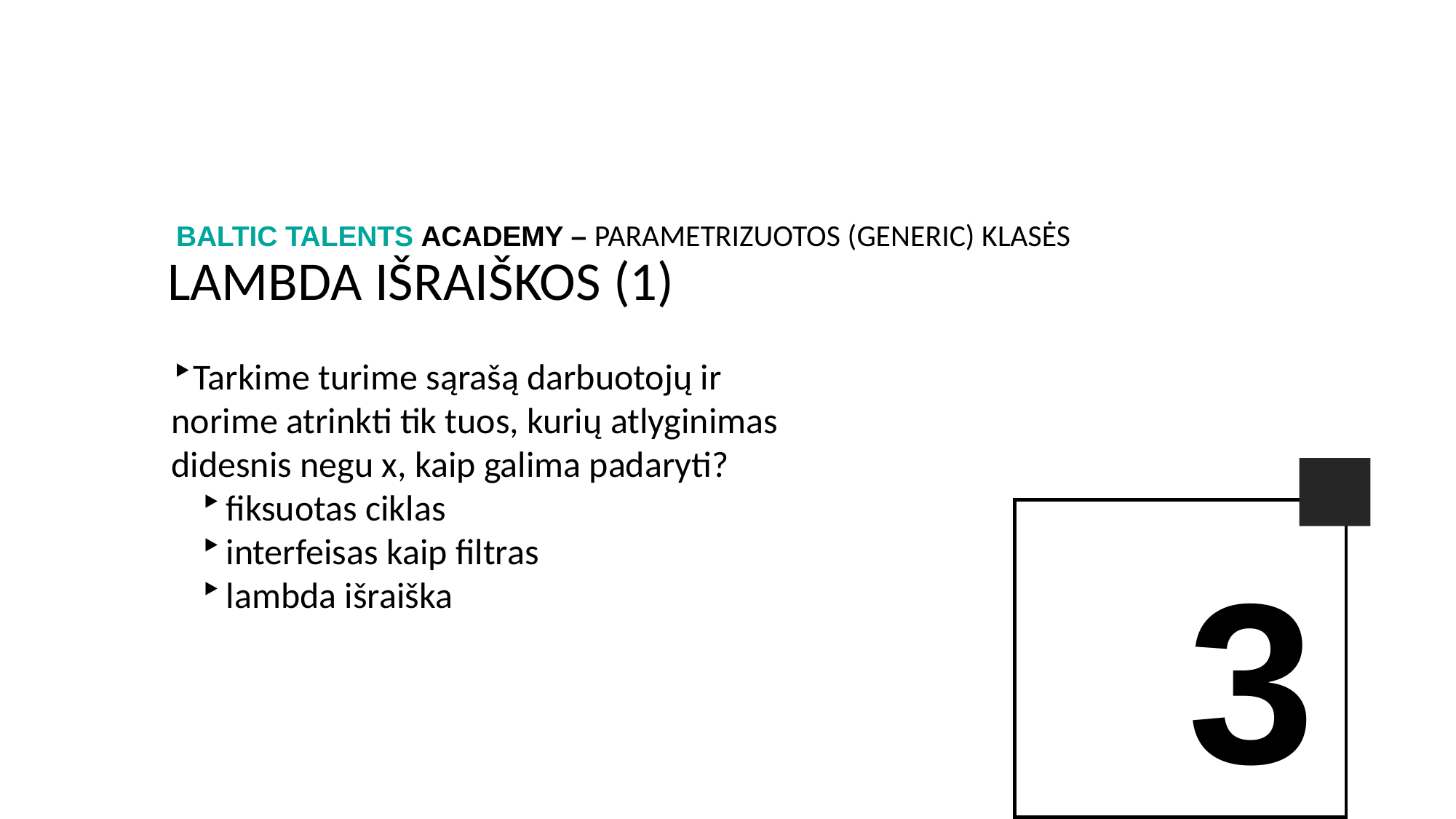

BALTIc TALENTs AcADEMy – Parametrizuotos (generic) klasės
lambda išraiškos (1)
Tarkime turime sąrašą darbuotojų ir norime atrinkti tik tuos, kurių atlyginimas didesnis negu x, kaip galima padaryti?
fiksuotas ciklas
interfeisas kaip filtras
lambda išraiška

3